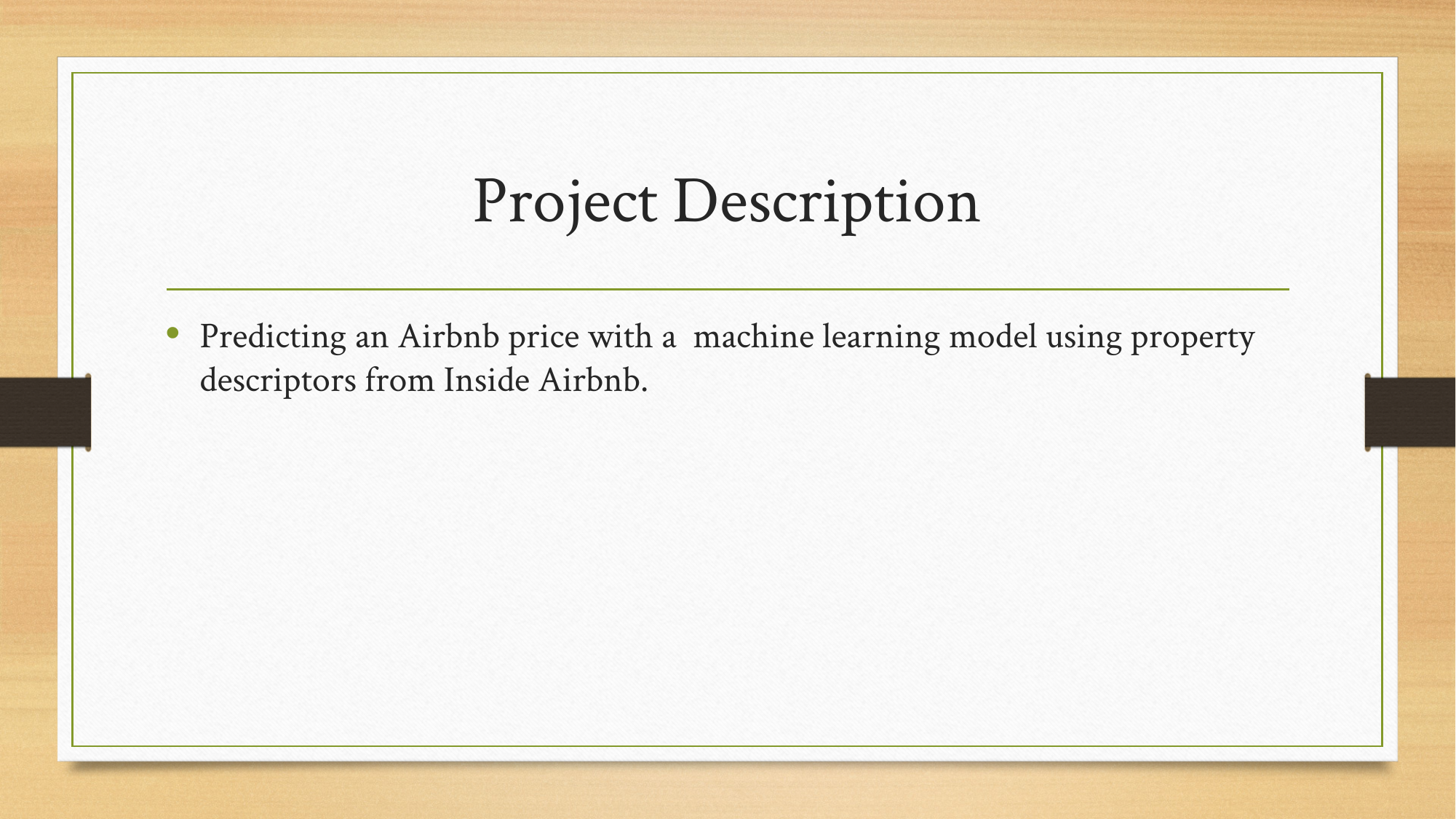

# Project Description
Predicting an Airbnb price with a  machine learning model using property descriptors from Inside Airbnb.